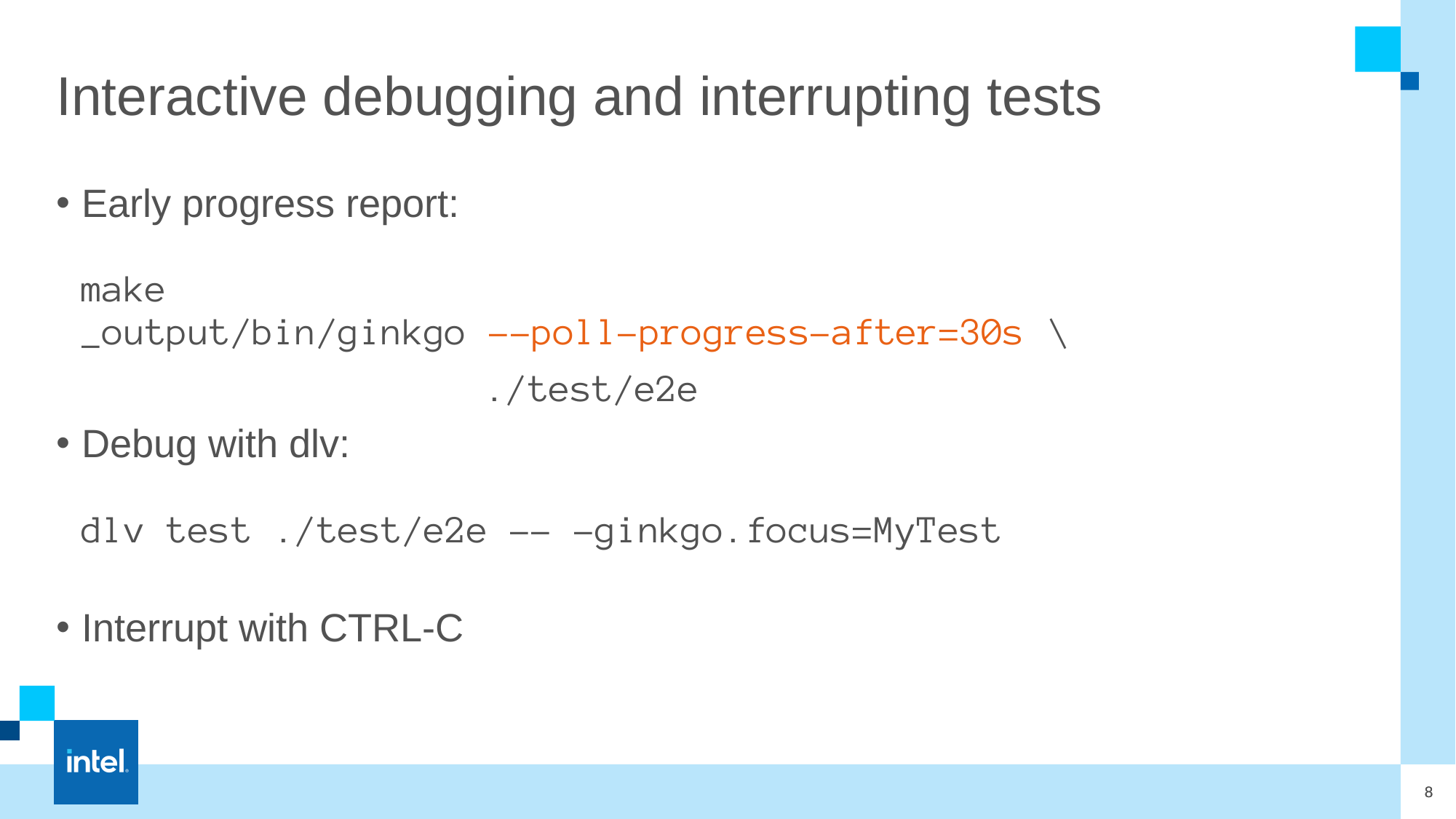

# Interactive debugging and interrupting tests
Early progress report:
make
_output/bin/ginkgo --poll-progress-after=30s \
                    ./test/e2e
Debug with dlv:
dlv test ./test/e2e -- -ginkgo.focus=MyTest
Interrupt with CTRL-C